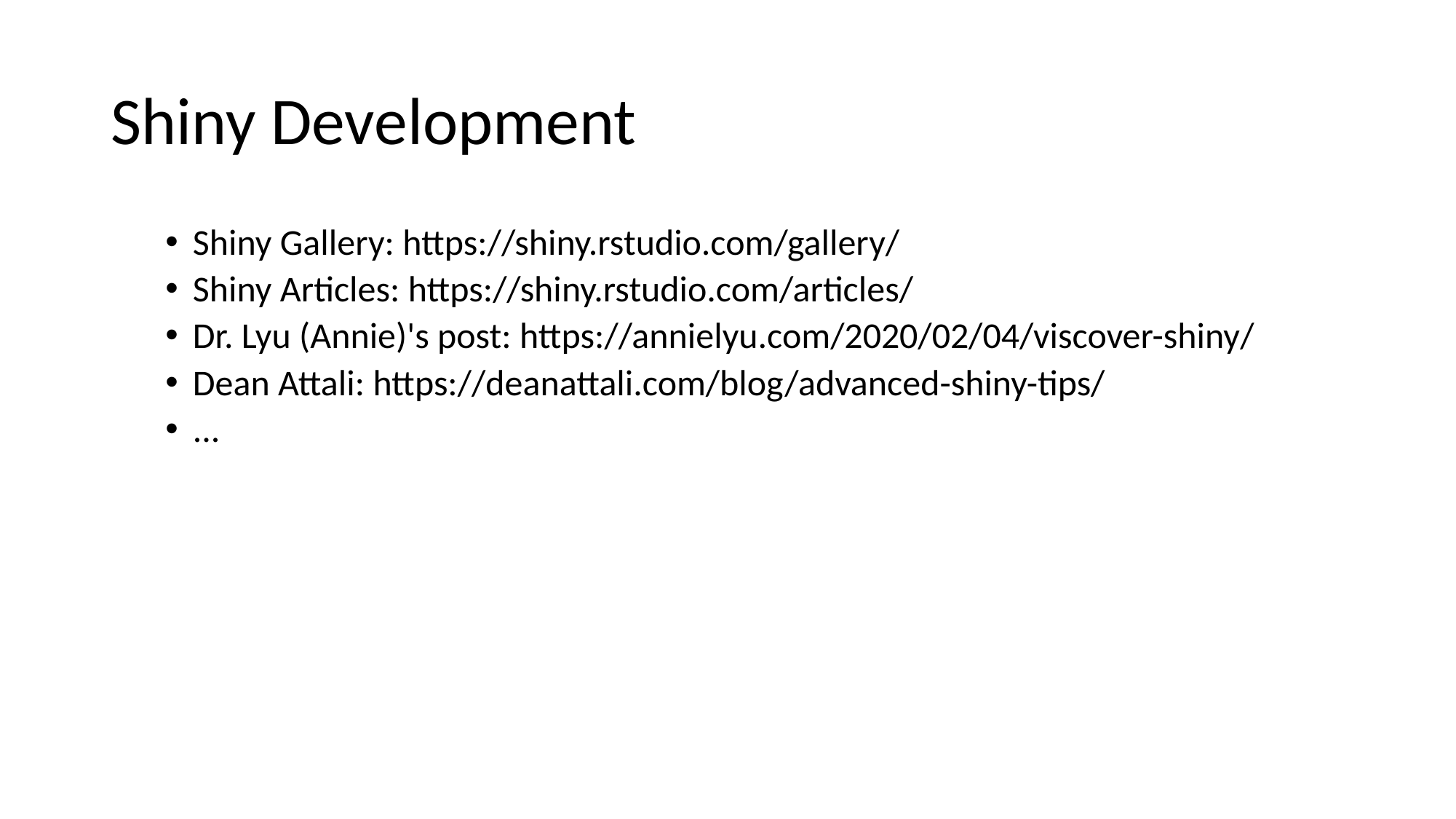

# Shiny Development
Shiny Gallery: https://shiny.rstudio.com/gallery/
Shiny Articles: https://shiny.rstudio.com/articles/
Dr. Lyu (Annie)'s post: https://annielyu.com/2020/02/04/viscover-shiny/
Dean Attali: https://deanattali.com/blog/advanced-shiny-tips/
...